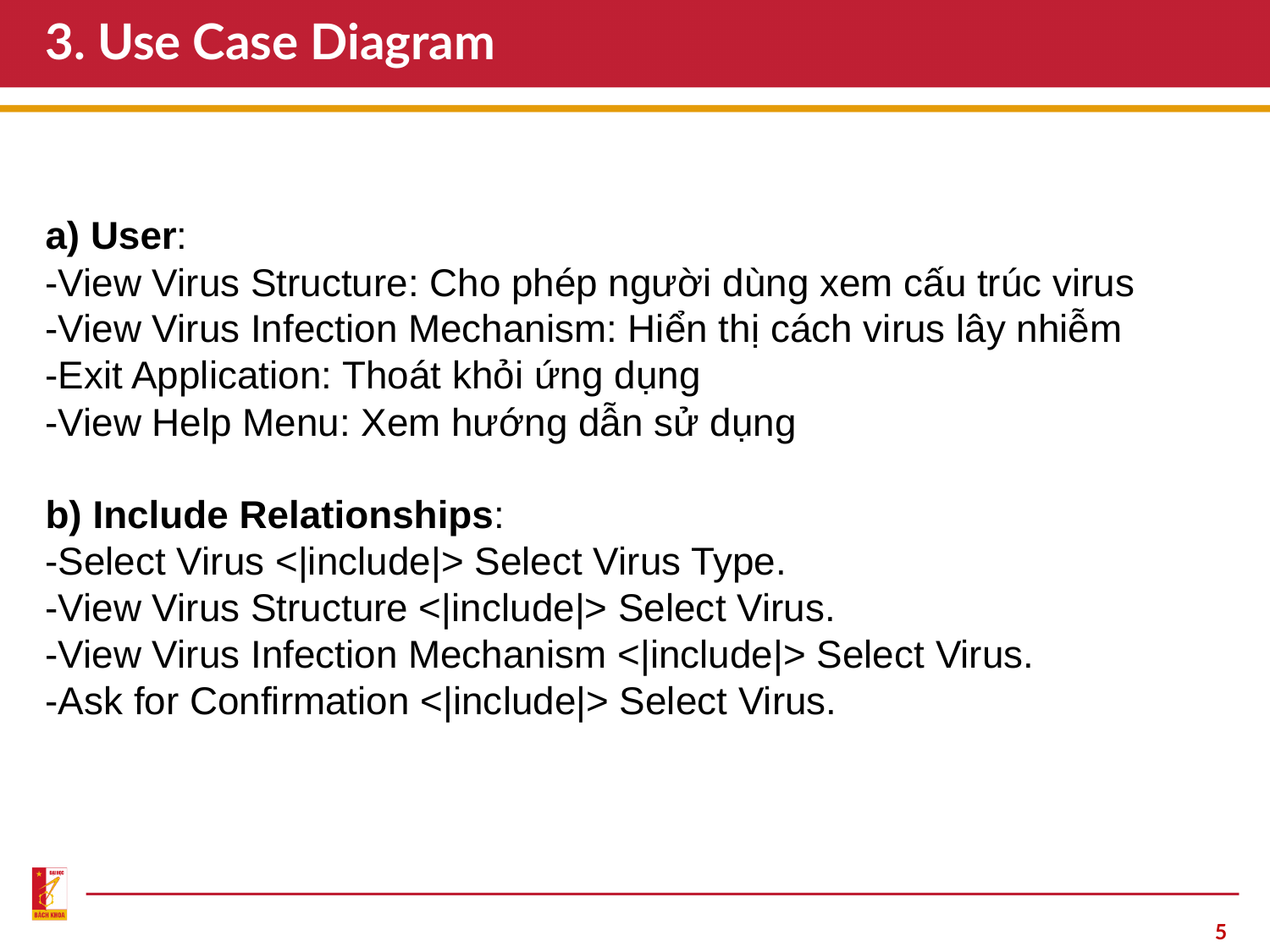

# 3. Use Case Diagram
a) User:
-View Virus Structure: Cho phép người dùng xem cấu trúc virus
-View Virus Infection Mechanism: Hiển thị cách virus lây nhiễm
-Exit Application: Thoát khỏi ứng dụng
-View Help Menu: Xem hướng dẫn sử dụng
b) Include Relationships:
-Select Virus <|include|> Select Virus Type.
-View Virus Structure <|include|> Select Virus.
-View Virus Infection Mechanism <|include|> Select Virus.
-Ask for Confirmation <|include|> Select Virus.
5